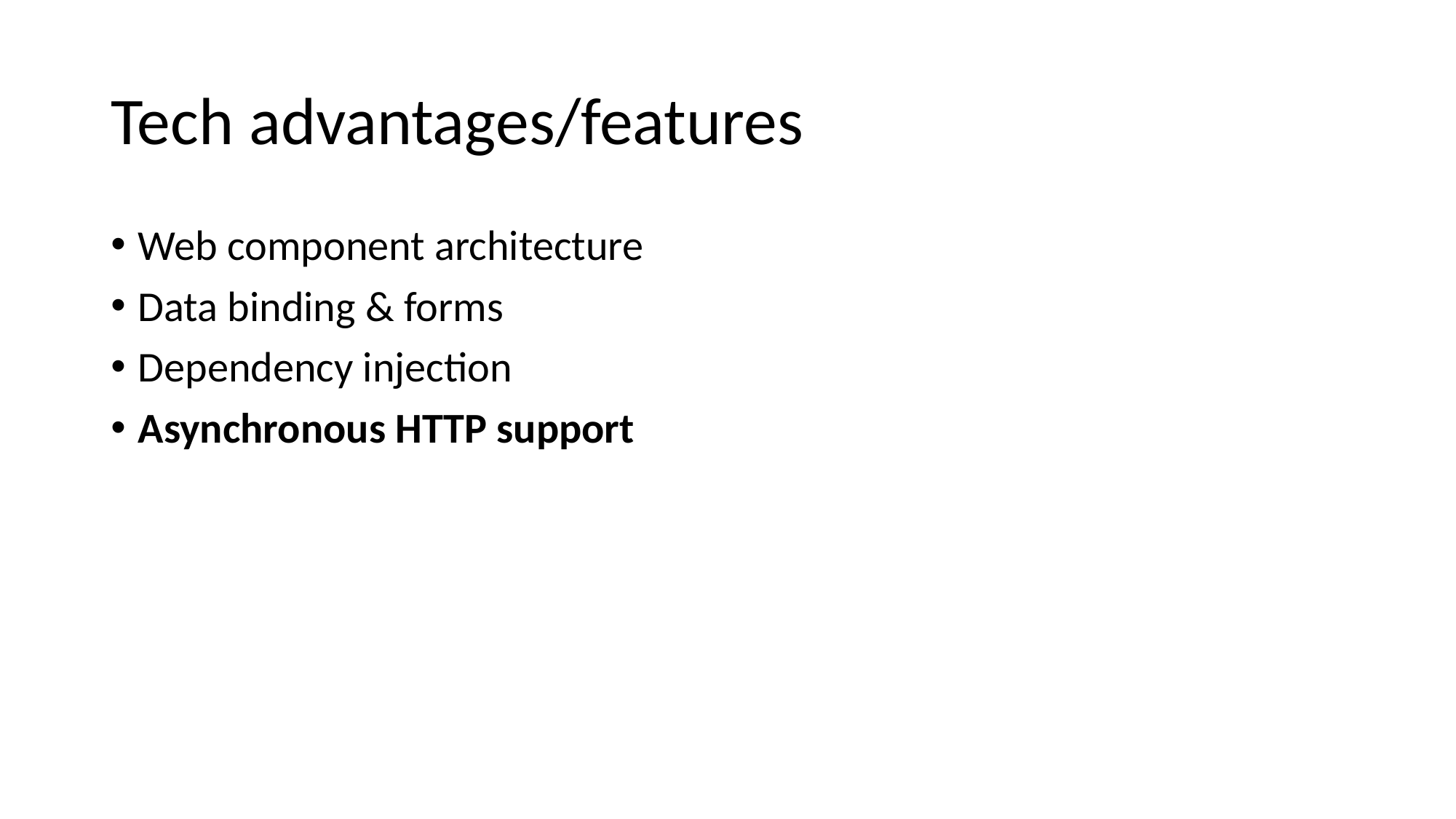

# Tech advantages/features
Web component architecture
Data binding & forms
Dependency injection
Asynchronous HTTP support